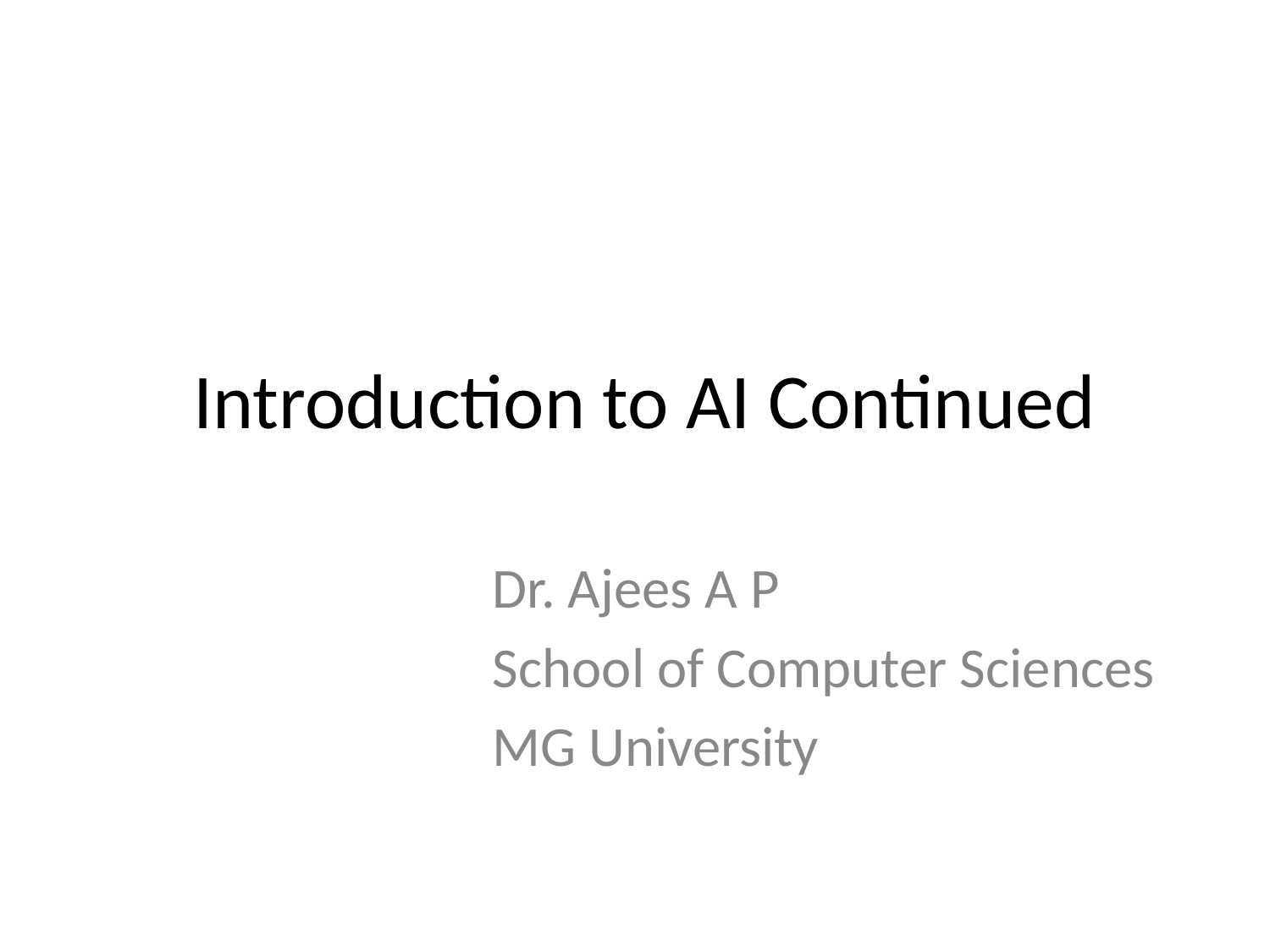

# Introduction to AI Continued
Dr. Ajees A P
School of Computer Sciences
MG University